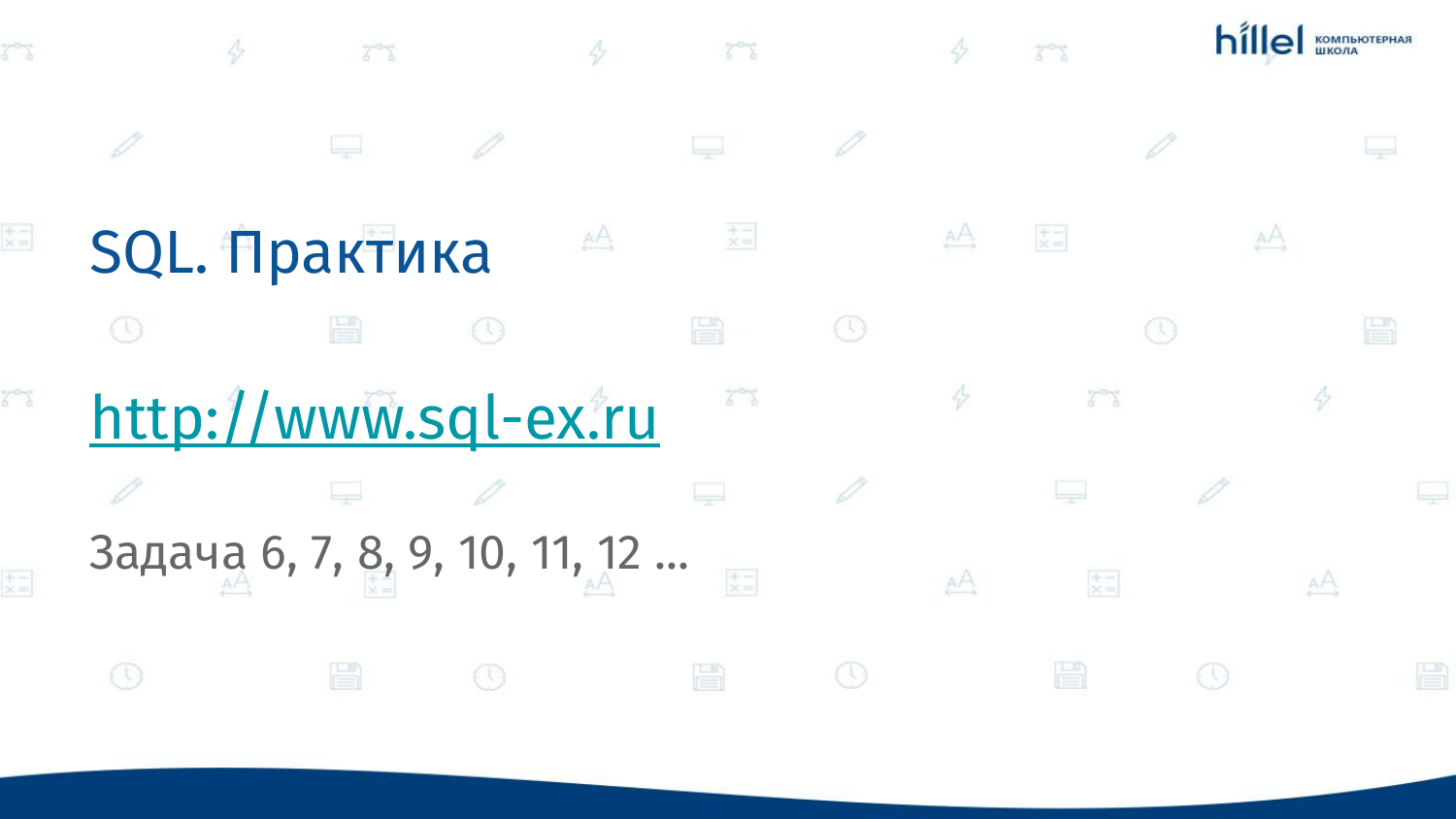

SQL. Практика
http://www.sql-ex.ru
Задача 6, 7, 8, 9, 10, 11, 12 ...